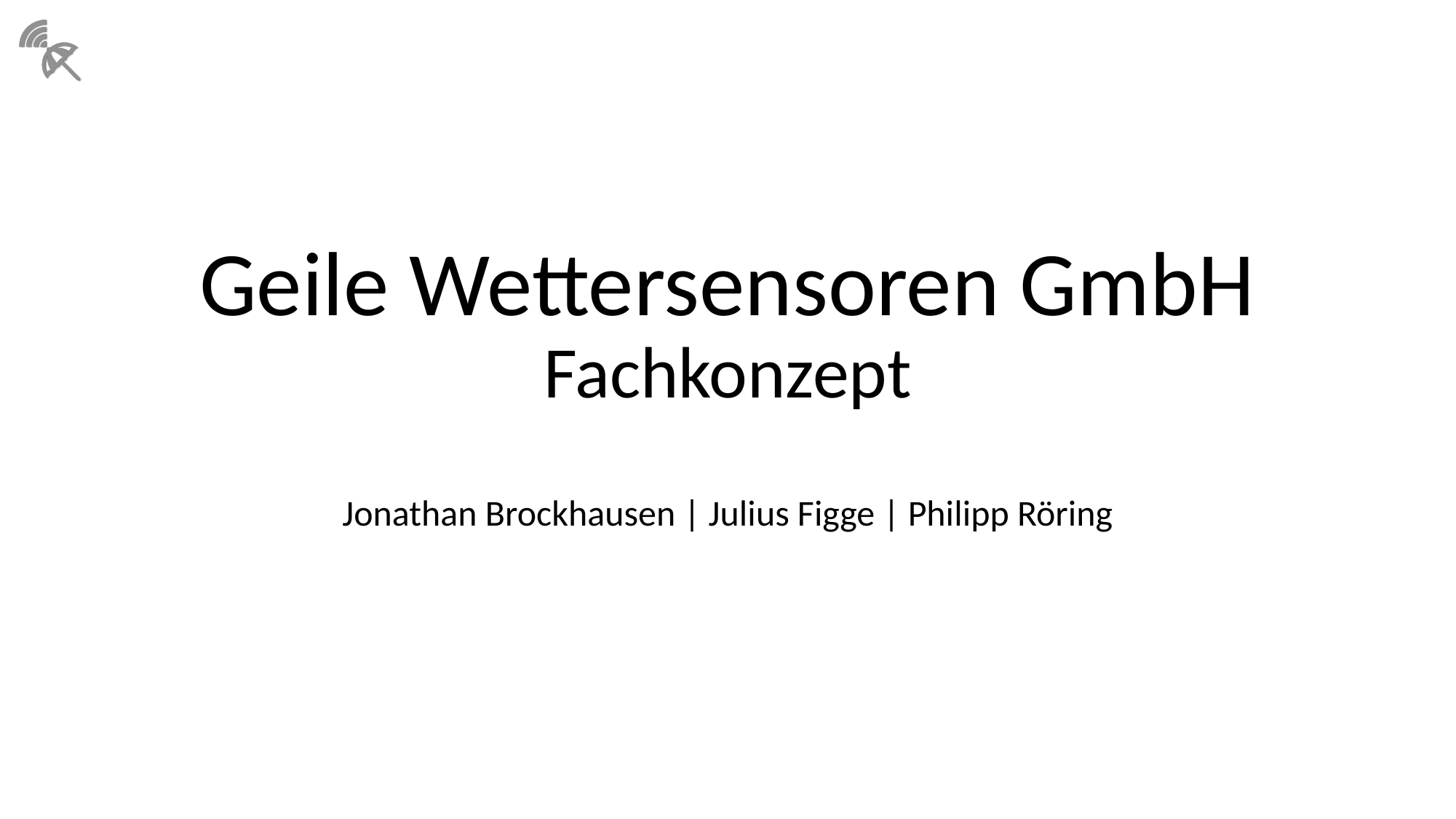

# Geile Wettersensoren GmbH Fachkonzept

Jonathan Brockhausen | Julius Figge | Philipp Röring